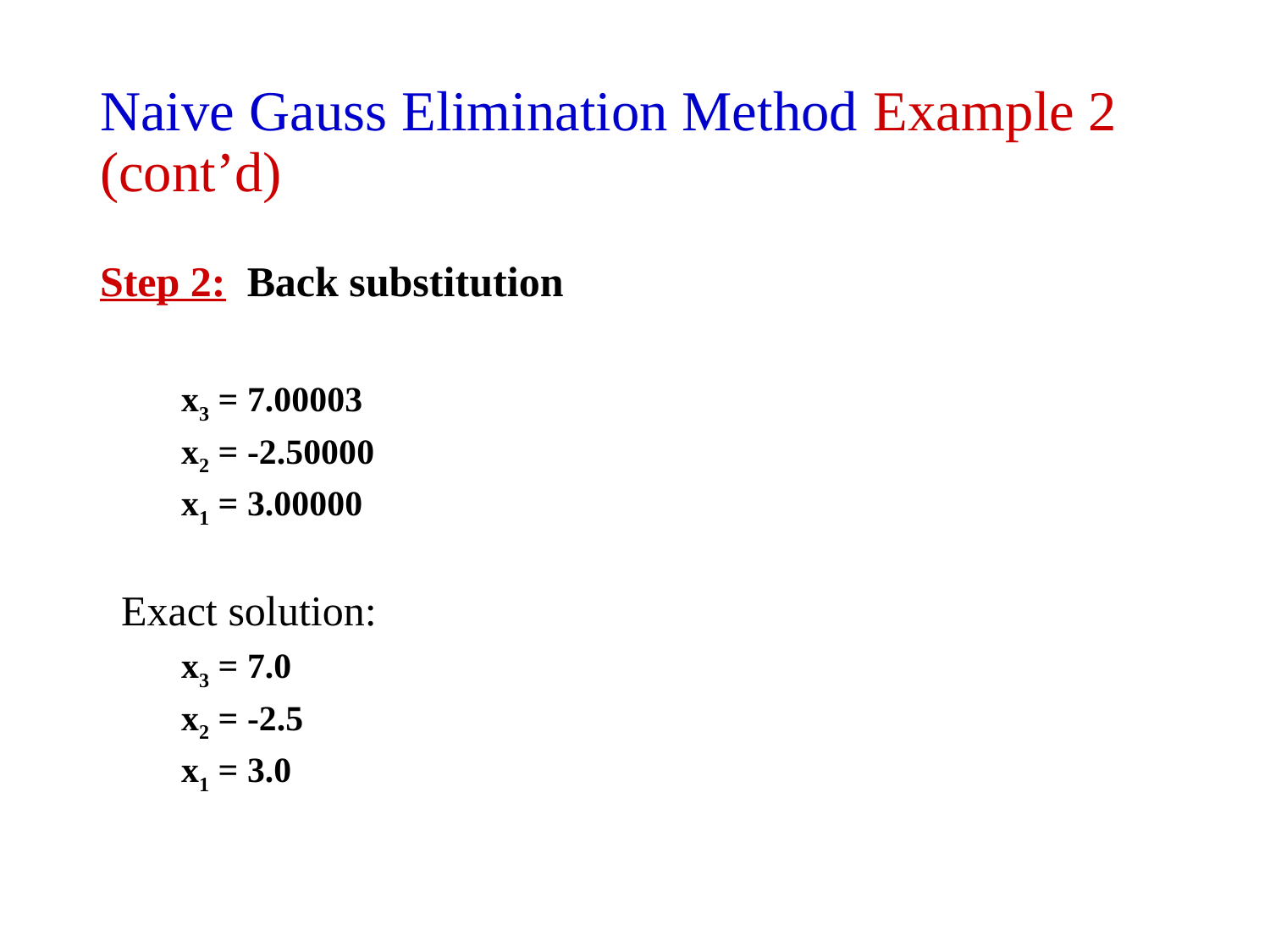

# Naive Gauss Elimination Method Example 2 (cont’d)
Step 2:  Back substitution

  x3 = 7.00003
  x2 = -2.50000
  x1 = 3.00000

  Exact solution:
  x3 = 7.0
  x2 = -2.5
  x1 = 3.0